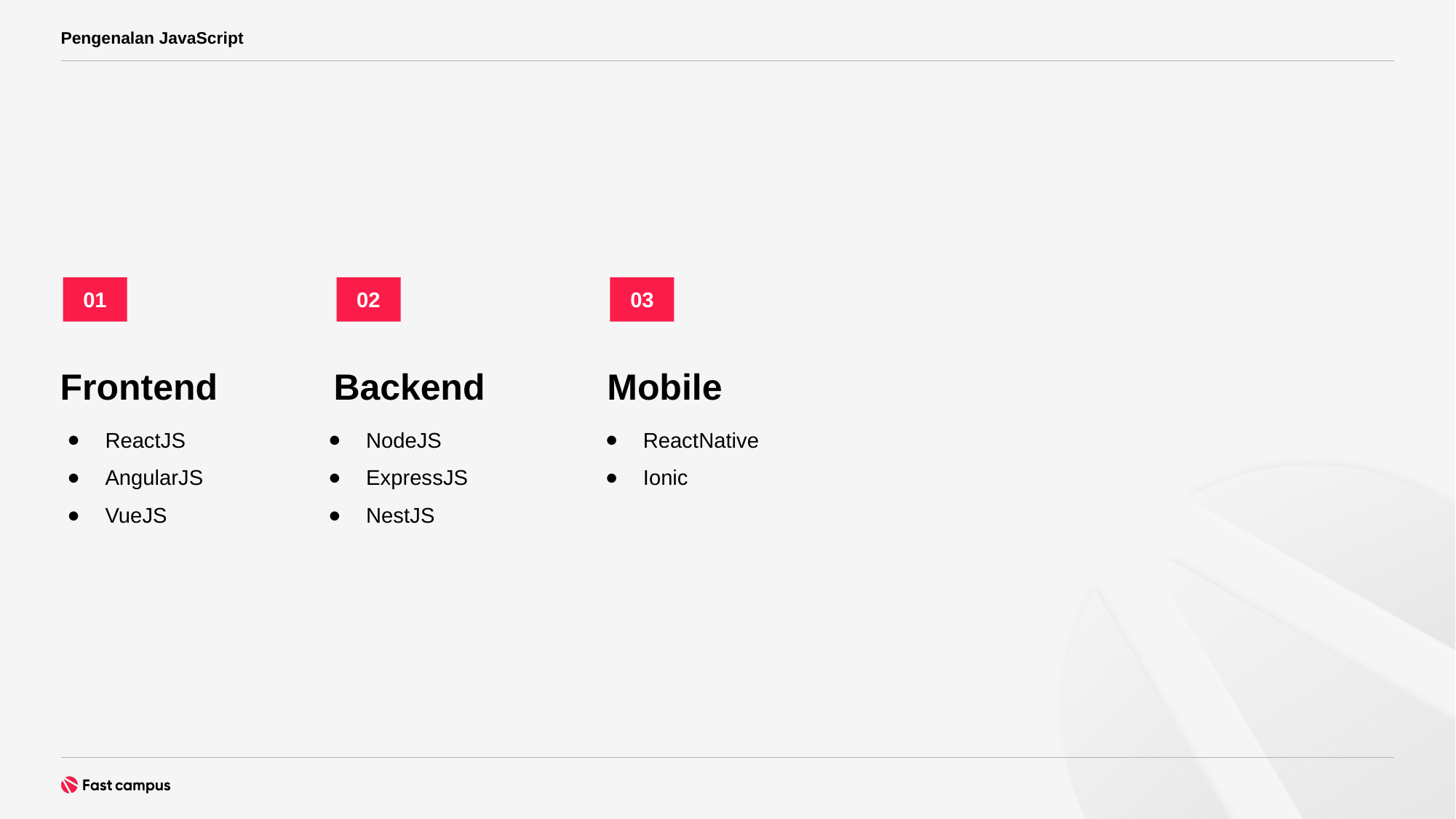

Pengenalan JavaScript
01
02
03
Backend
Mobile
Frontend
NodeJS
ExpressJS
NestJS
ReactJS
AngularJS
VueJS
ReactNative
Ionic